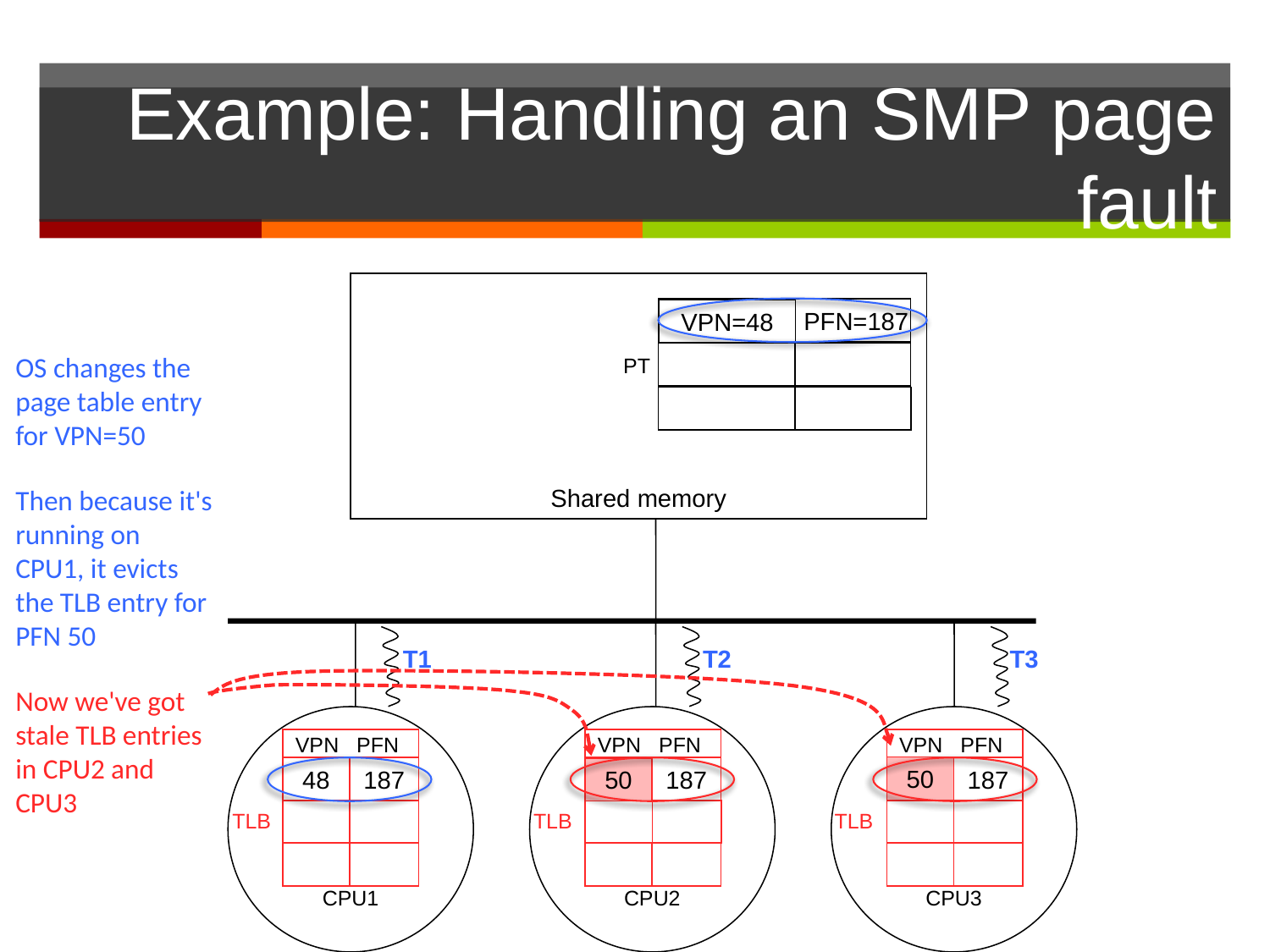

# Example: Handling an SMP page fault
Shared memory

 VPN=50
 PFN=187

VPN=48
OS changes the page table entry for VPN=50
Then because it's running on CPU1, it evicts the TLB entry for PFN 50
Now we've got stale TLB entries in CPU2 and CPU3

PT

T1

T2

T3

CPU1
CPU2
CPU3
VPN   PFN
VPN   PFN
VPN   PFN

50
187

50

50
48
187

50
187

50

TLB
TLB
TLB